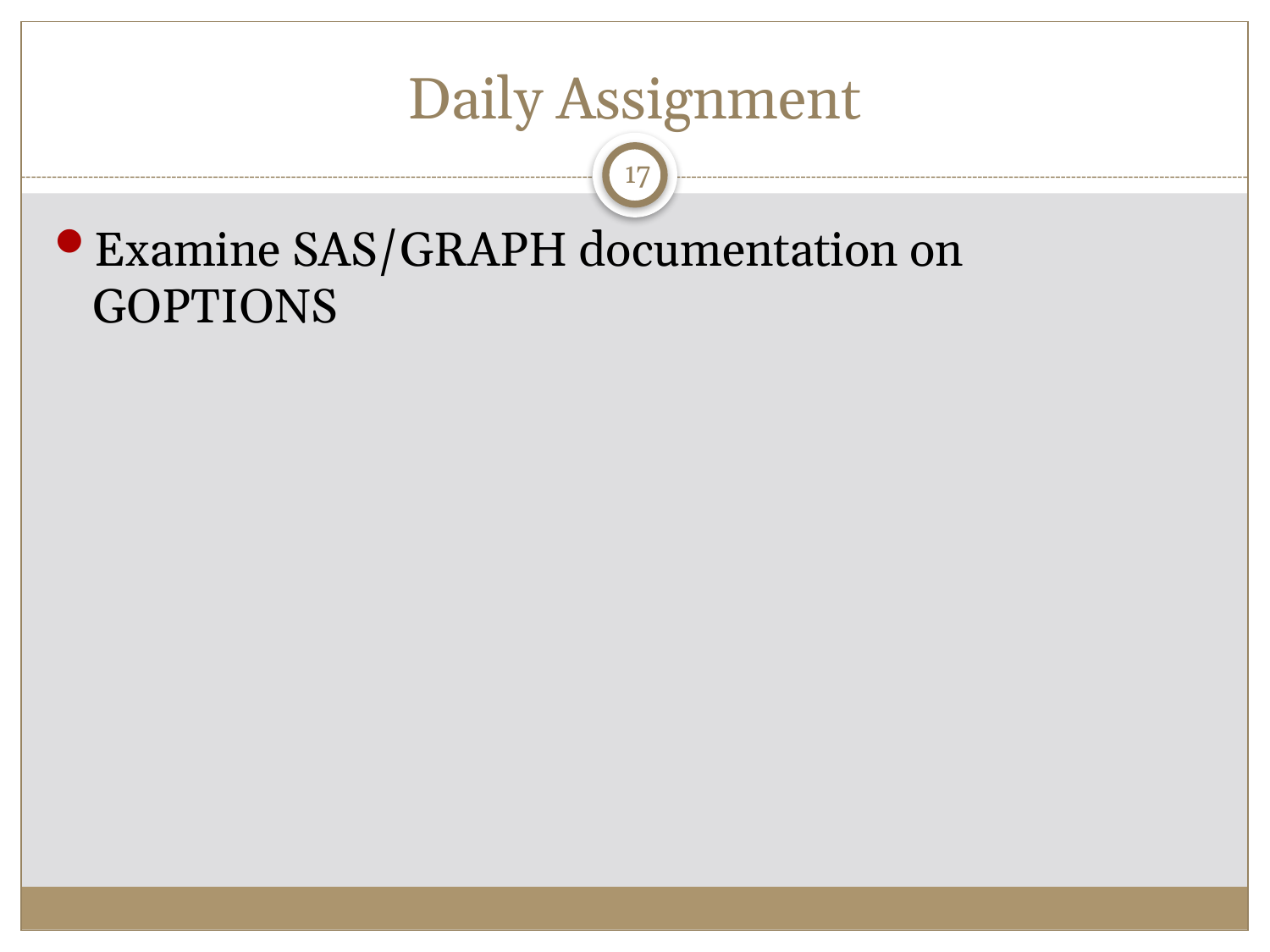

# Daily Assignment
17
Examine SAS/GRAPH documentation on GOPTIONS